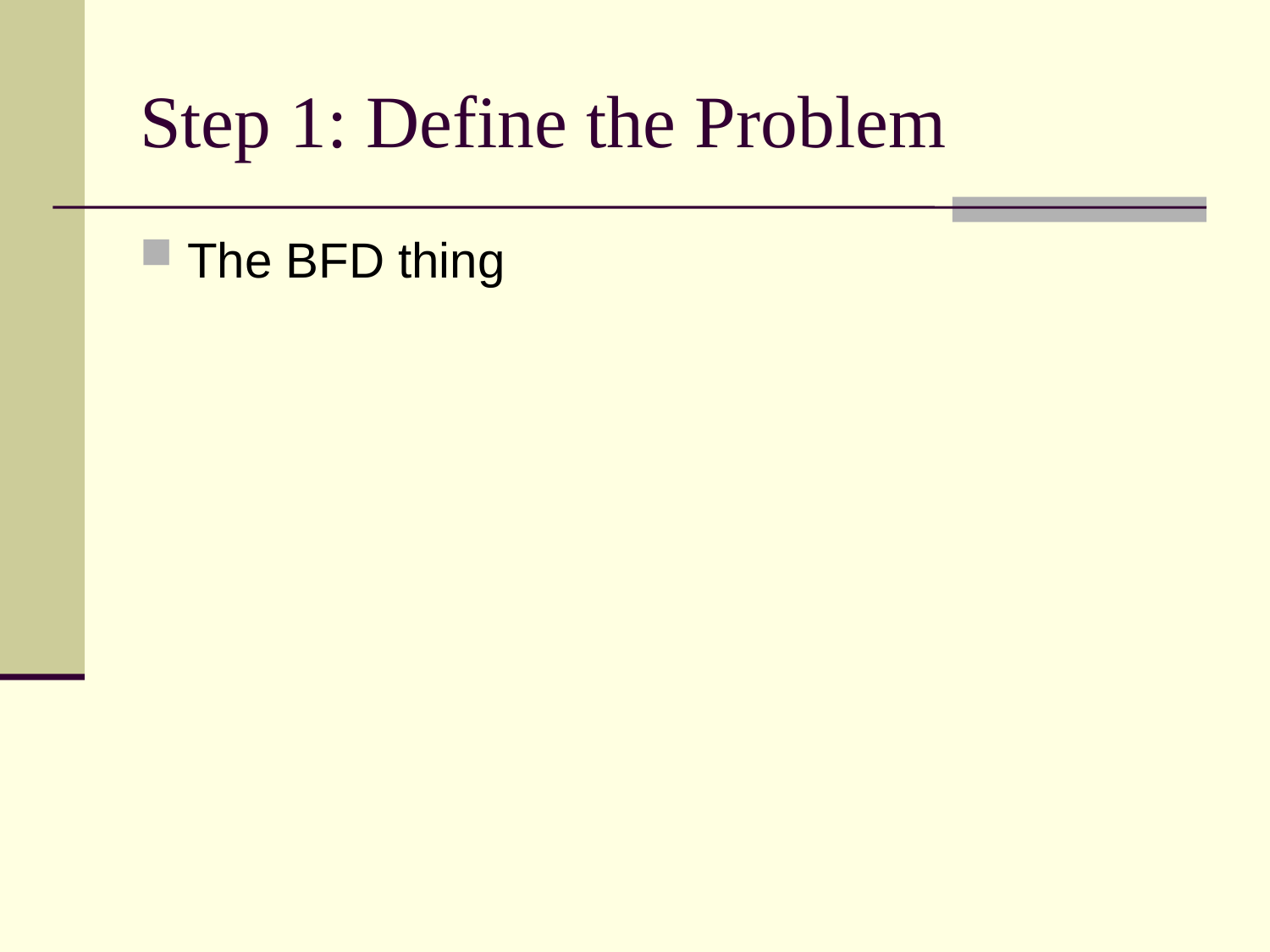

# Step 1: Define the Problem
The BFD thing